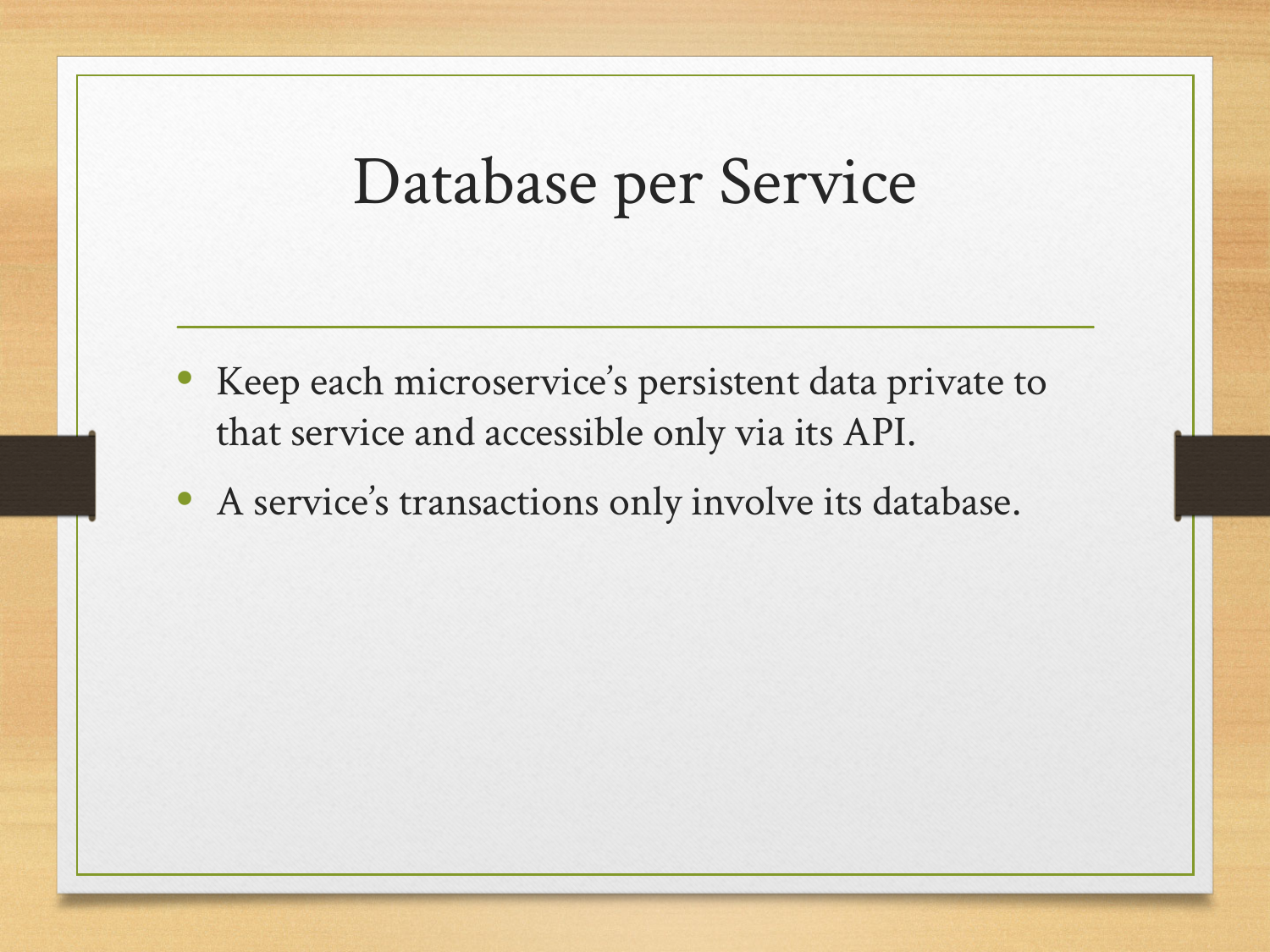

# Database per Service
Keep each microservice’s persistent data private to that service and accessible only via its API.
A service’s transactions only involve its database.